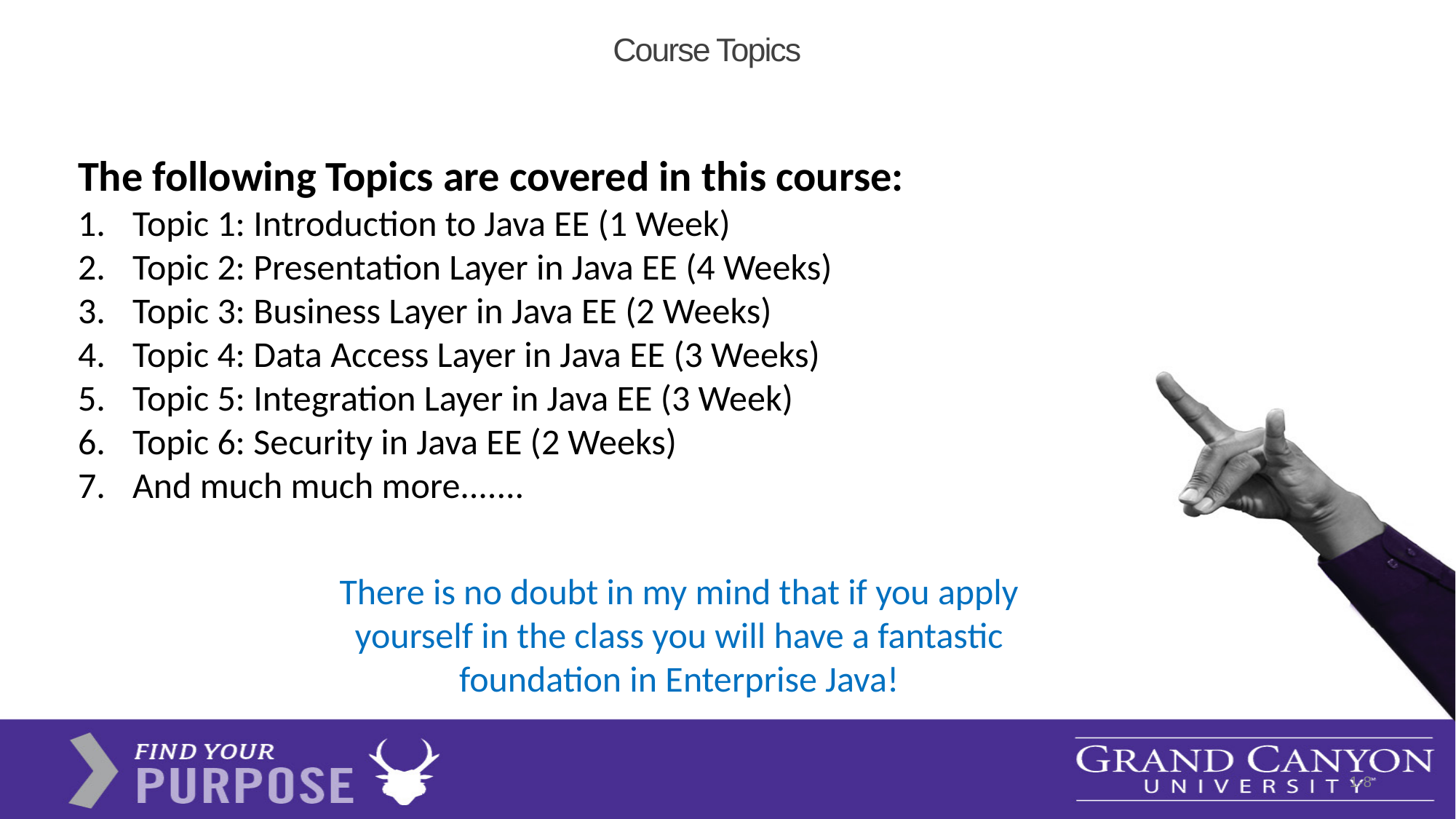

# Course Topics
The following Topics are covered in this course:
Topic 1: Introduction to Java EE (1 Week)
Topic 2: Presentation Layer in Java EE (4 Weeks)
Topic 3: Business Layer in Java EE (2 Weeks)
Topic 4: Data Access Layer in Java EE (3 Weeks)
Topic 5: Integration Layer in Java EE (3 Week)
Topic 6: Security in Java EE (2 Weeks)
And much much more.......
There is no doubt in my mind that if you apply yourself in the class you will have a fantastic foundation in Enterprise Java!
1-8